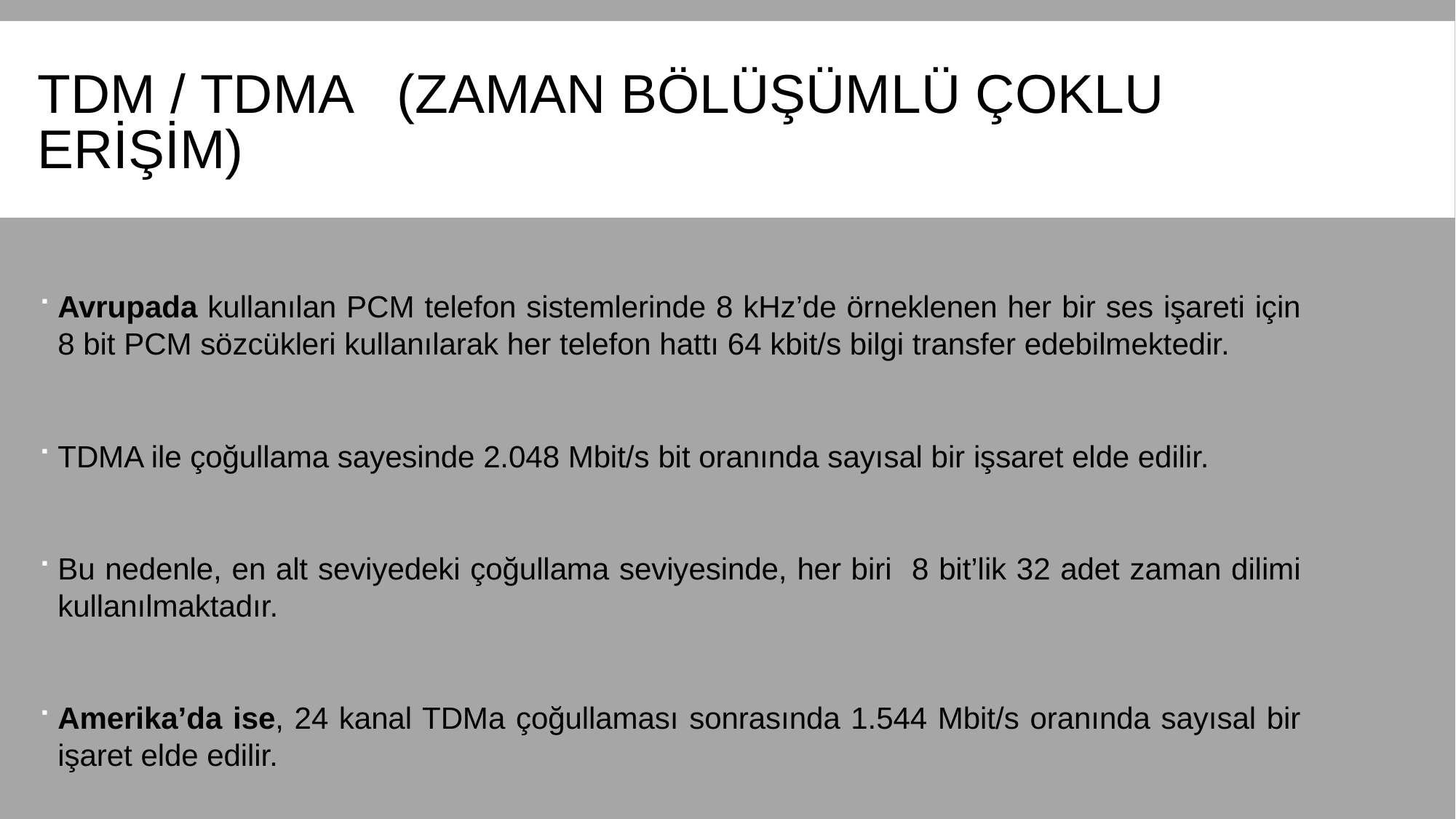

# TDM / TDMA   (Zaman bölüşümlü çoklu erişim)
Avrupada kullanılan PCM telefon sistemlerinde 8 kHz’de örneklenen her bir ses işareti için 8 bit PCM sözcükleri kullanılarak her telefon hattı 64 kbit/s bilgi transfer edebilmektedir.

TDMA ile çoğullama sayesinde 2.048 Mbit/s bit oranında sayısal bir işsaret elde edilir.

Bu nedenle, en alt seviyedeki çoğullama seviyesinde, her biri  8 bit’lik 32 adet zaman dilimi kullanılmaktadır.

Amerika’da ise, 24 kanal TDMa çoğullaması sonrasında 1.544 Mbit/s oranında sayısal bir işaret elde edilir.